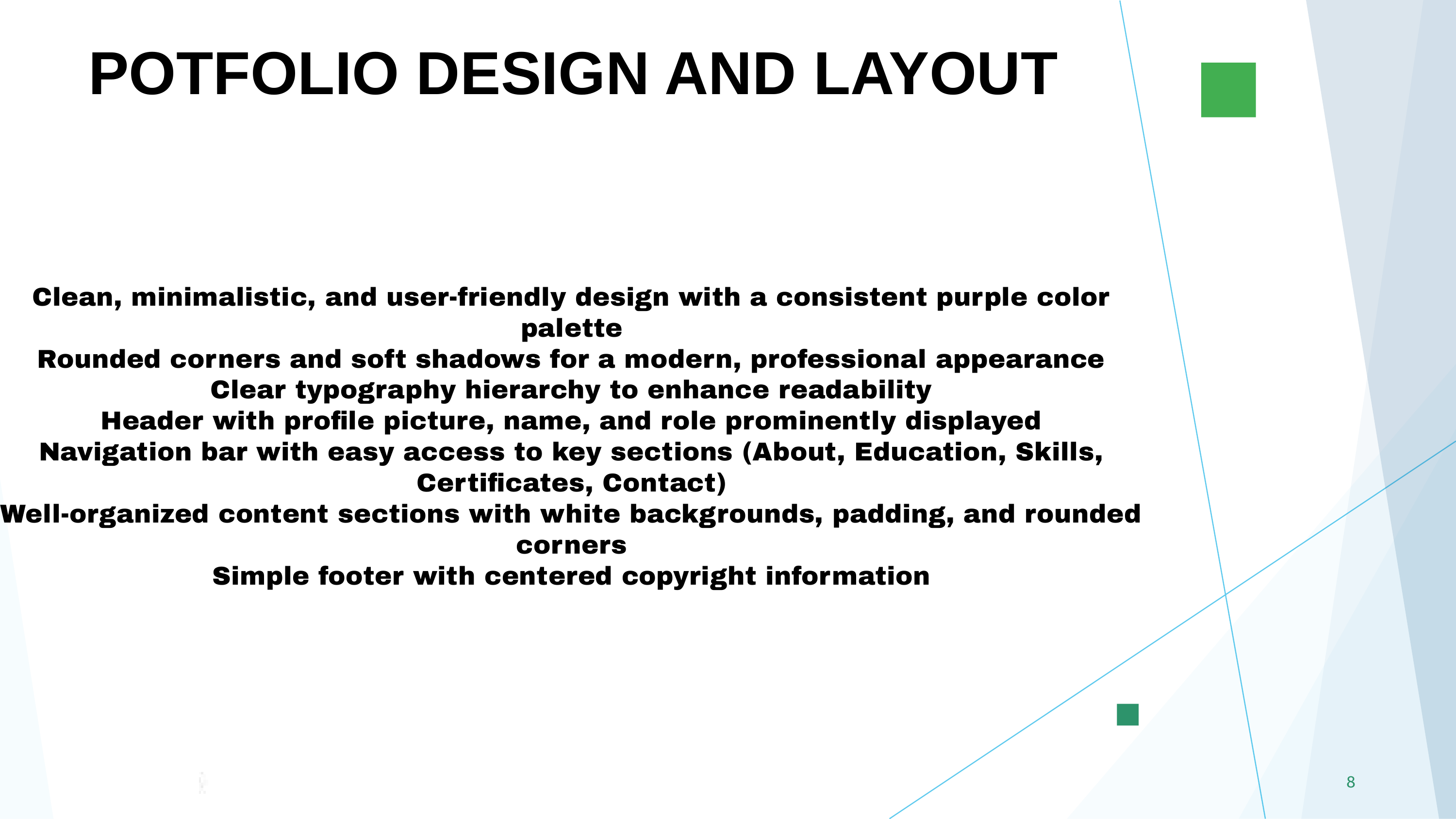

POTFOLIO DESIGN AND LAYOUT

Clean, minimalistic, and user-friendly design with a consistent purple color palette
Rounded corners and soft shadows for a modern, professional appearance
Clear typography hierarchy to enhance readability
Header with profile picture, name, and role prominently displayed
Navigation bar with easy access to key sections (About, Education, Skills, Certificates, Contact)
Well-organized content sections with white backgrounds, padding, and rounded corners
Simple footer with centered copyright information

8